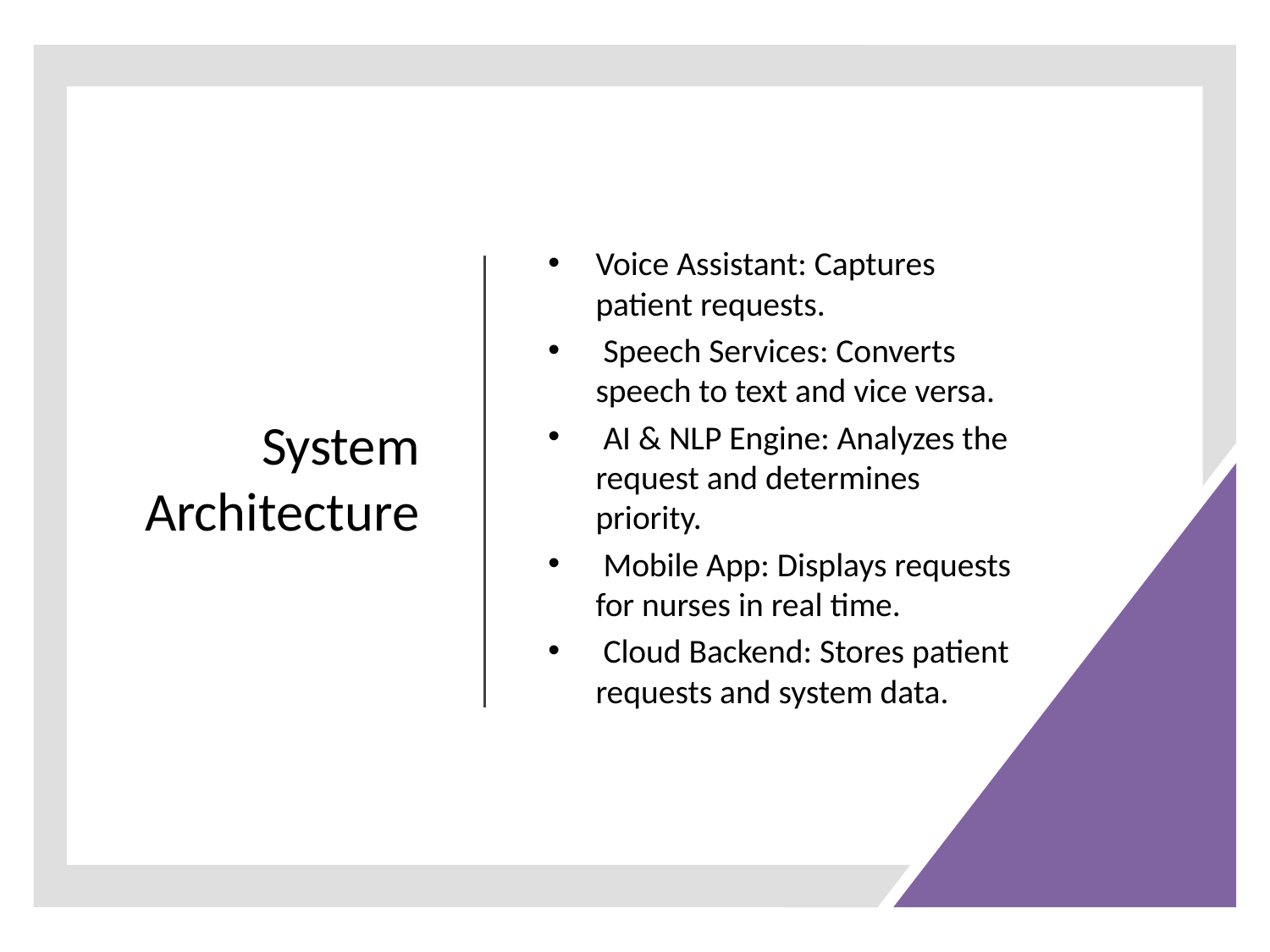

# System Architecture
Voice Assistant: Captures patient requests.
 Speech Services: Converts speech to text and vice versa.
 AI & NLP Engine: Analyzes the request and determines priority.
 Mobile App: Displays requests for nurses in real time.
 Cloud Backend: Stores patient requests and system data.